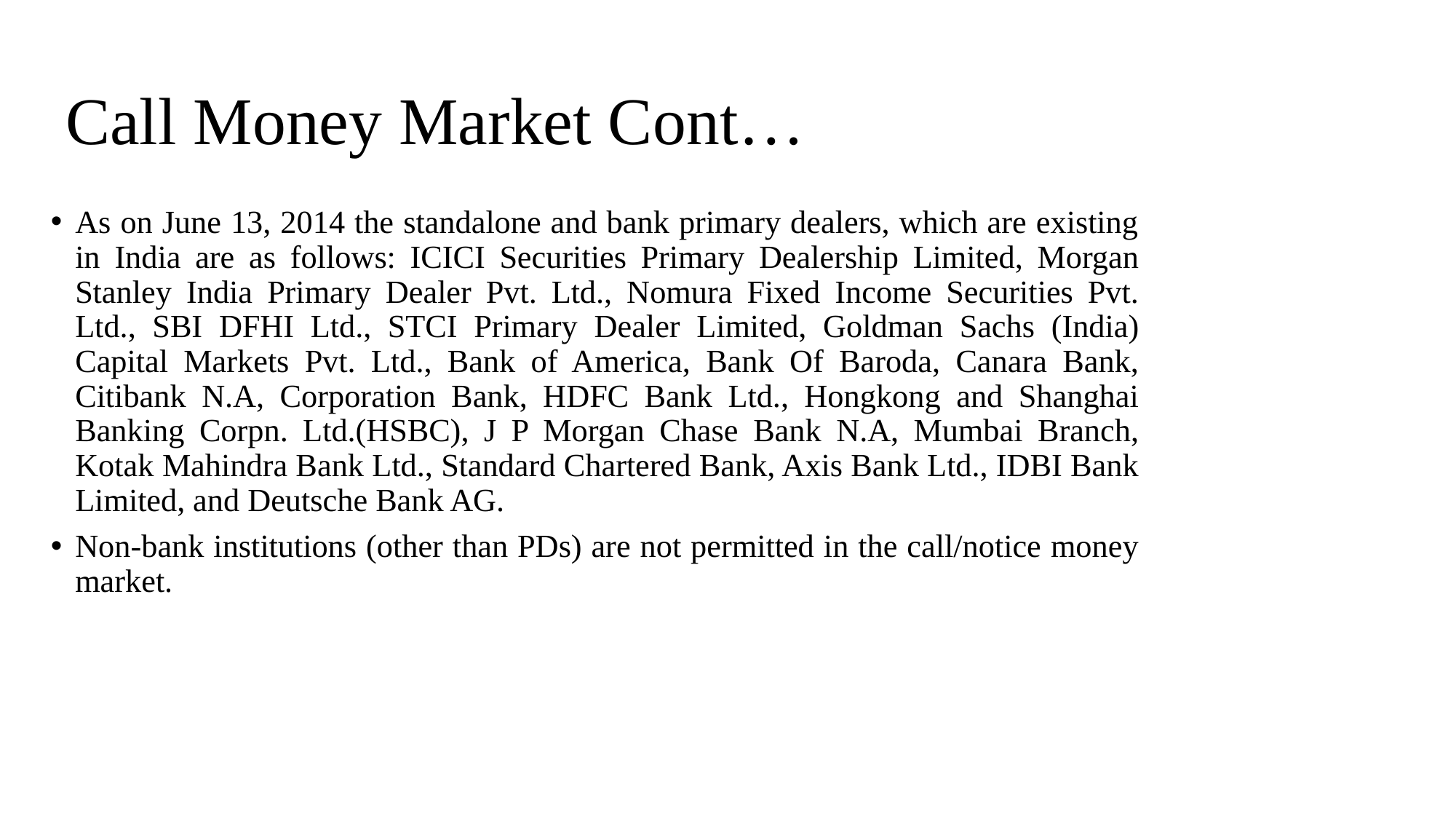

# Call Money Market Cont…
As on June 13, 2014 the standalone and bank primary dealers, which are existing in India are as follows: ICICI Securities Primary Dealership Limited, Morgan Stanley India Primary Dealer Pvt. Ltd., Nomura Fixed Income Securities Pvt. Ltd., SBI DFHI Ltd., STCI Primary Dealer Limited, Goldman Sachs (India) Capital Markets Pvt. Ltd., Bank of America, Bank Of Baroda, Canara Bank, Citibank N.A, Corporation Bank, HDFC Bank Ltd., Hongkong and Shanghai Banking Corpn. Ltd.(HSBC), J P Morgan Chase Bank N.A, Mumbai Branch, Kotak Mahindra Bank Ltd., Standard Chartered Bank, Axis Bank Ltd., IDBI Bank Limited, and Deutsche Bank AG.
Non-bank institutions (other than PDs) are not permitted in the call/notice money market.